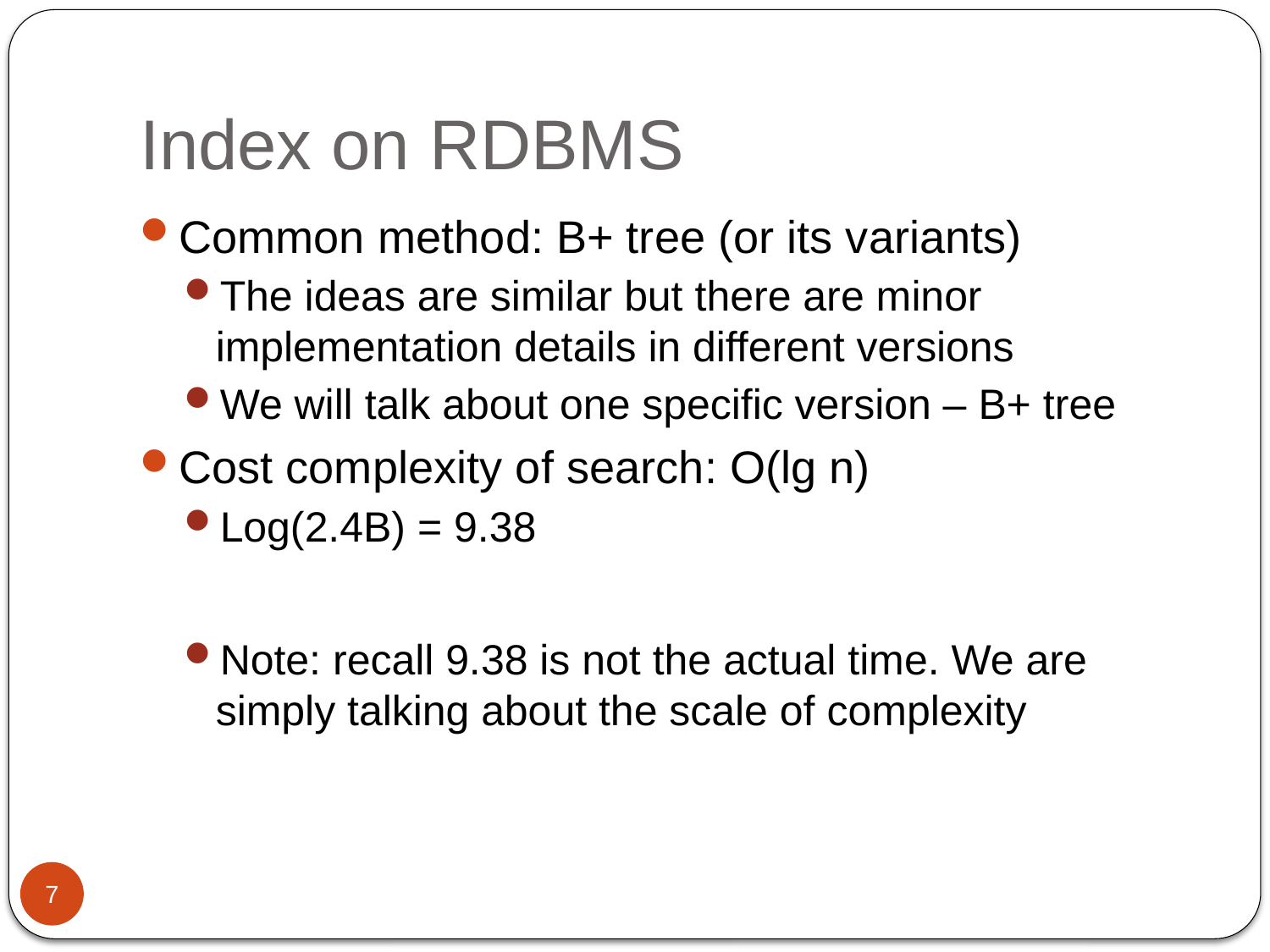

# Index on RDBMS
Common method: B+ tree (or its variants)
The ideas are similar but there are minor implementation details in different versions
We will talk about one specific version – B+ tree
Cost complexity of search: O(lg n)
Log(2.4B) = 9.38

Note: recall 9.38 is not the actual time. We are simply talking about the scale of complexity
7